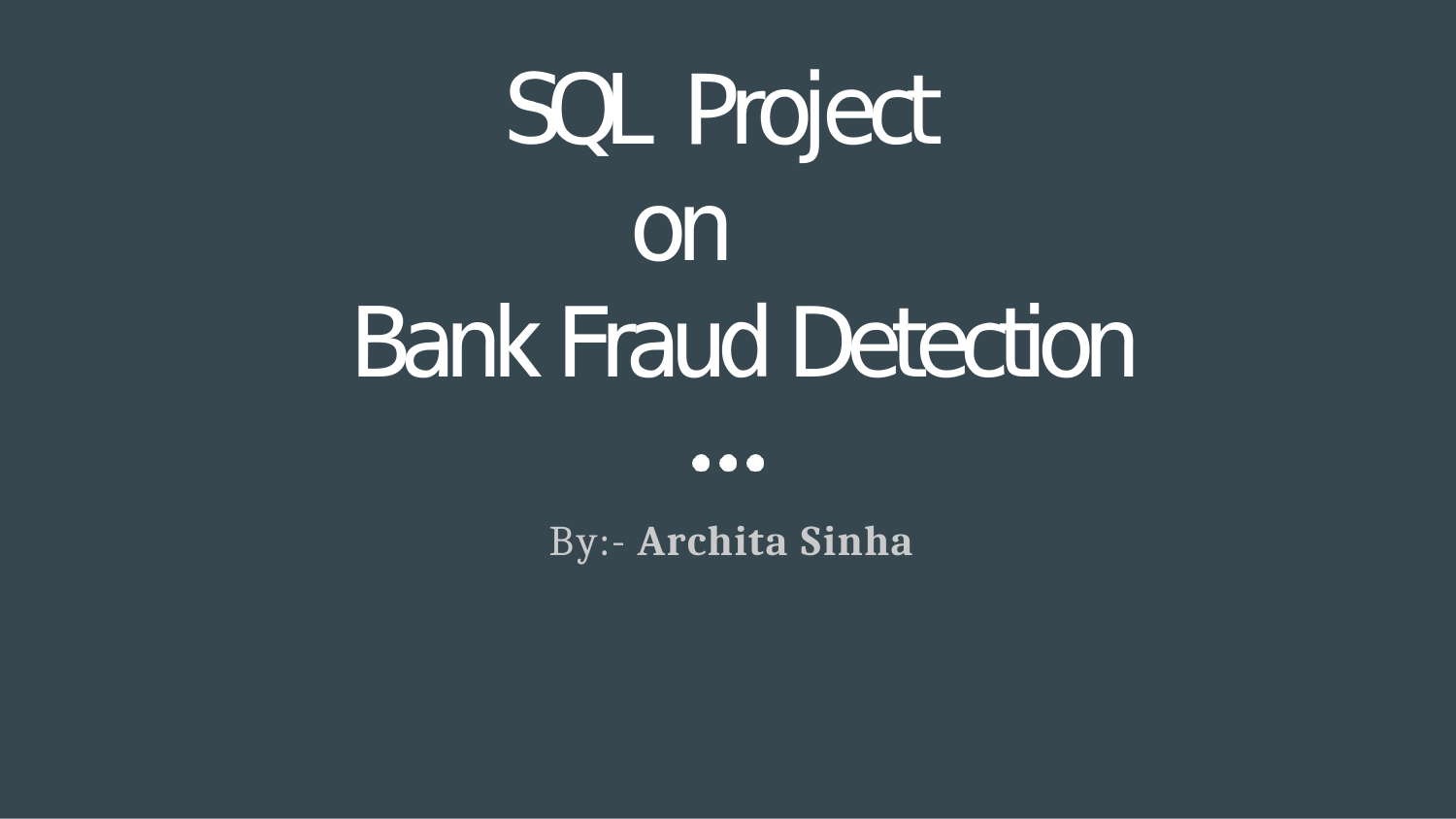

# SQL Project on Bank Fraud Detection
By:- Archita Sinha